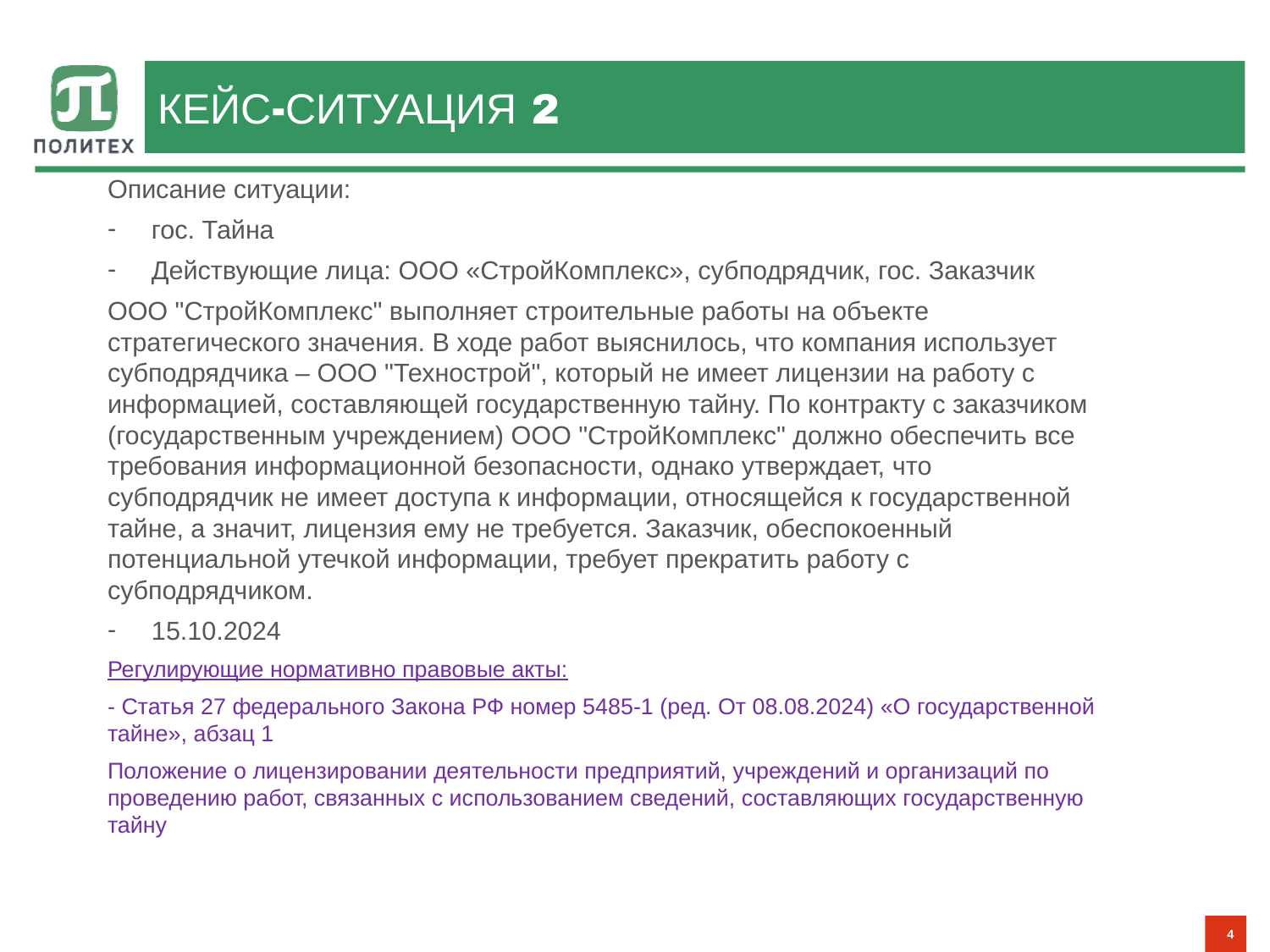

# Кейс-ситуация 2
Описание ситуации:
гос. Тайна
Действующие лица: ООО «СтройКомплекс», субподрядчик, гос. Заказчик
ООО "СтройКомплекс" выполняет строительные работы на объекте стратегического значения. В ходе работ выяснилось, что компания использует субподрядчика – ООО "Технострой", который не имеет лицензии на работу с информацией, составляющей государственную тайну. По контракту с заказчиком (государственным учреждением) ООО "СтройКомплекс" должно обеспечить все требования информационной безопасности, однако утверждает, что субподрядчик не имеет доступа к информации, относящейся к государственной тайне, а значит, лицензия ему не требуется. Заказчик, обеспокоенный потенциальной утечкой информации, требует прекратить работу с субподрядчиком.
15.10.2024
Регулирующие нормативно правовые акты:
- Статья 27 федерального Закона РФ номер 5485-1 (ред. От 08.08.2024) «О государственной тайне», абзац 1
Положение о лицензировании деятельности предприятий, учреждений и организаций по проведению работ, связанных с использованием сведений, составляющих государственную тайну

4